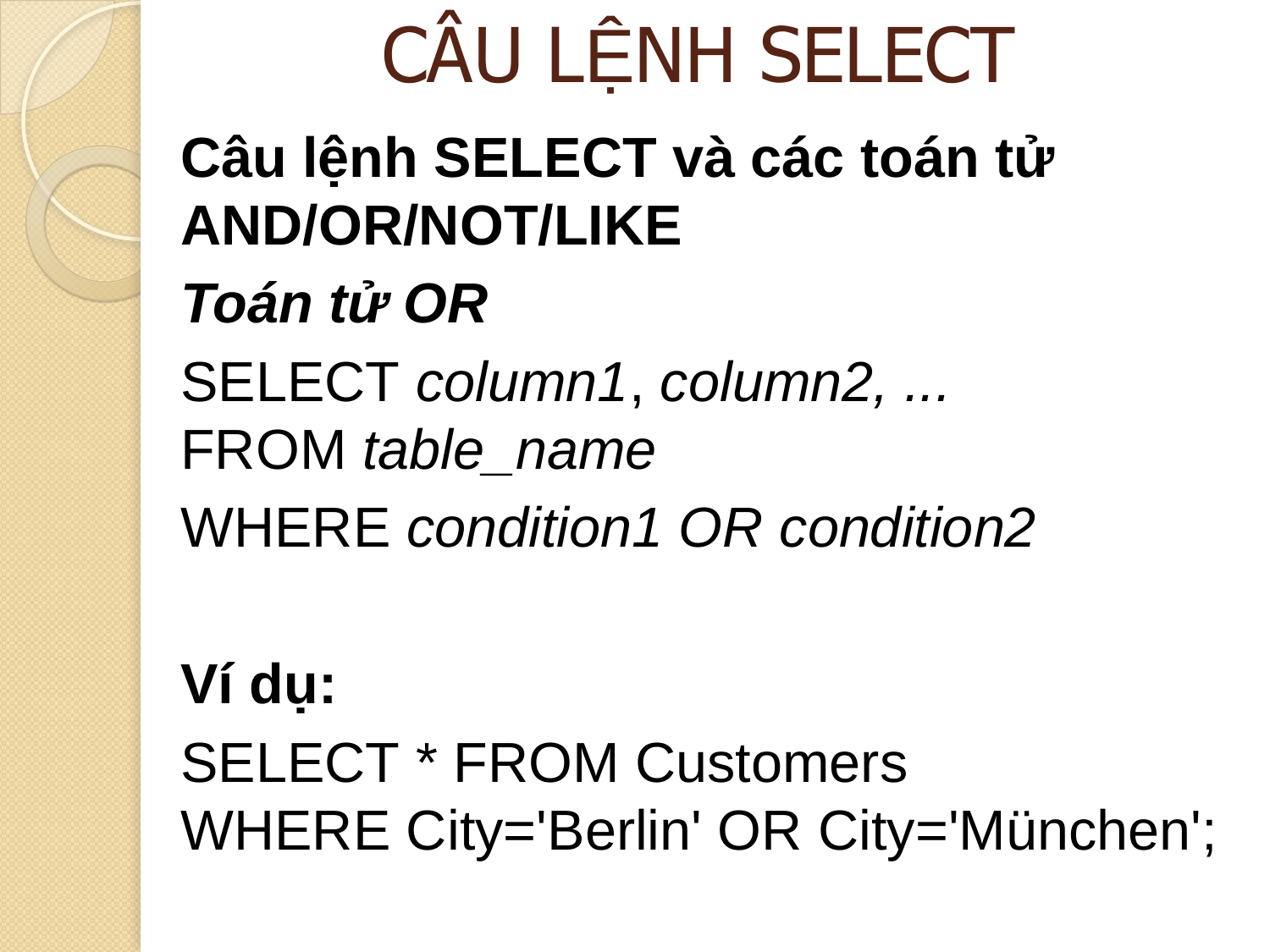

CÂU LỆNH SELECT
Câu lệnh SELECT và các toán tử AND/OR/NOT/LIKE
Toán tử OR
SELECT column1, column2, ...
FROM table_name
WHERE condition1 OR condition2

Ví dụ:
SELECT * FROM Customers
WHERE City='Berlin' OR City='München';